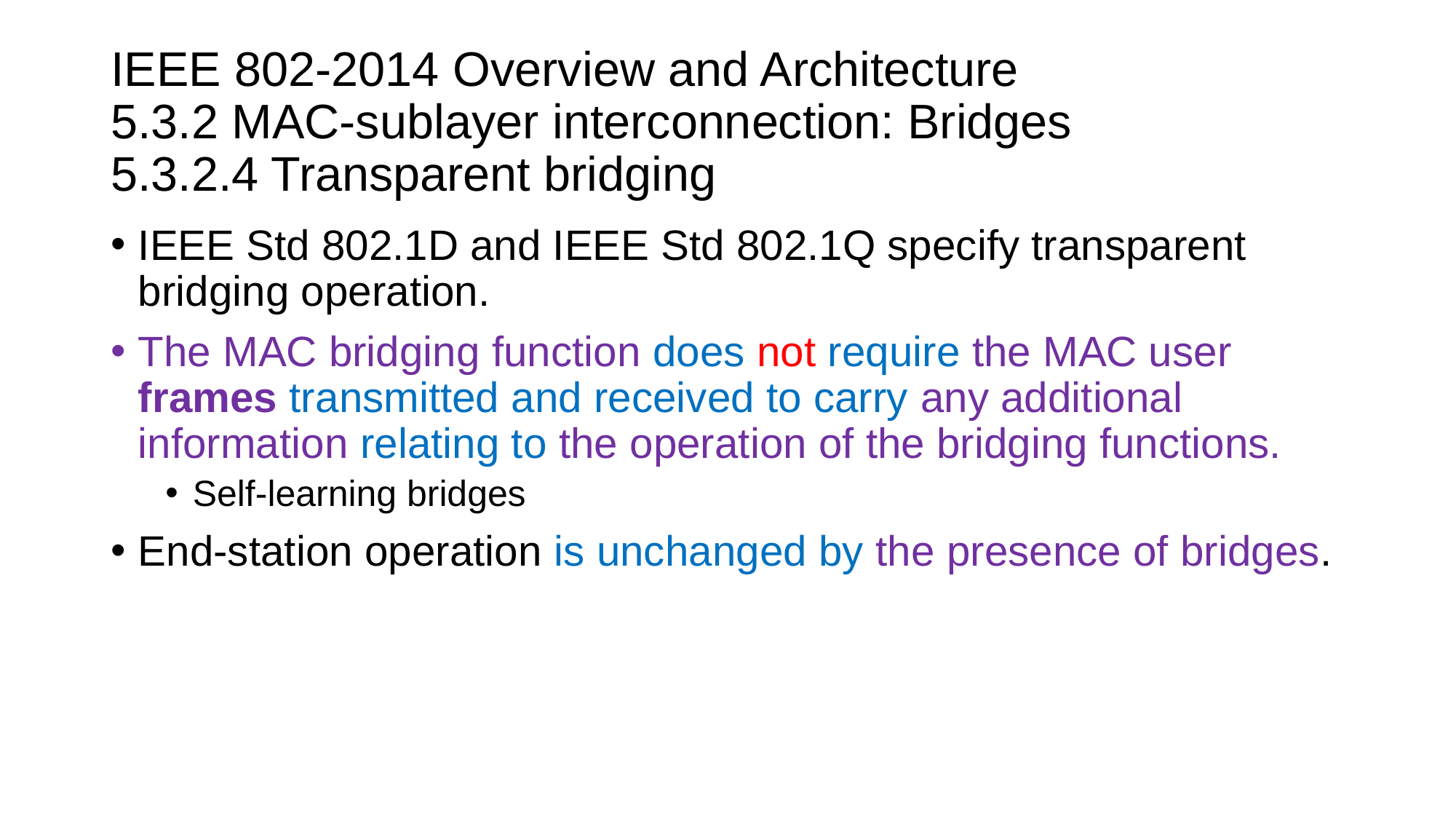

# IEEE 802-2014 Overview and Architecture 5.3.2 MAC-sublayer interconnection: Bridges 5.3.2.4 Transparent bridging
IEEE Std 802.1D and IEEE Std 802.1Q specify transparent bridging operation.
The MAC bridging function does not require the MAC user frames transmitted and received to carry any additional information relating to the operation of the bridging functions.
Self-learning bridges
End-station operation is unchanged by the presence of bridges.